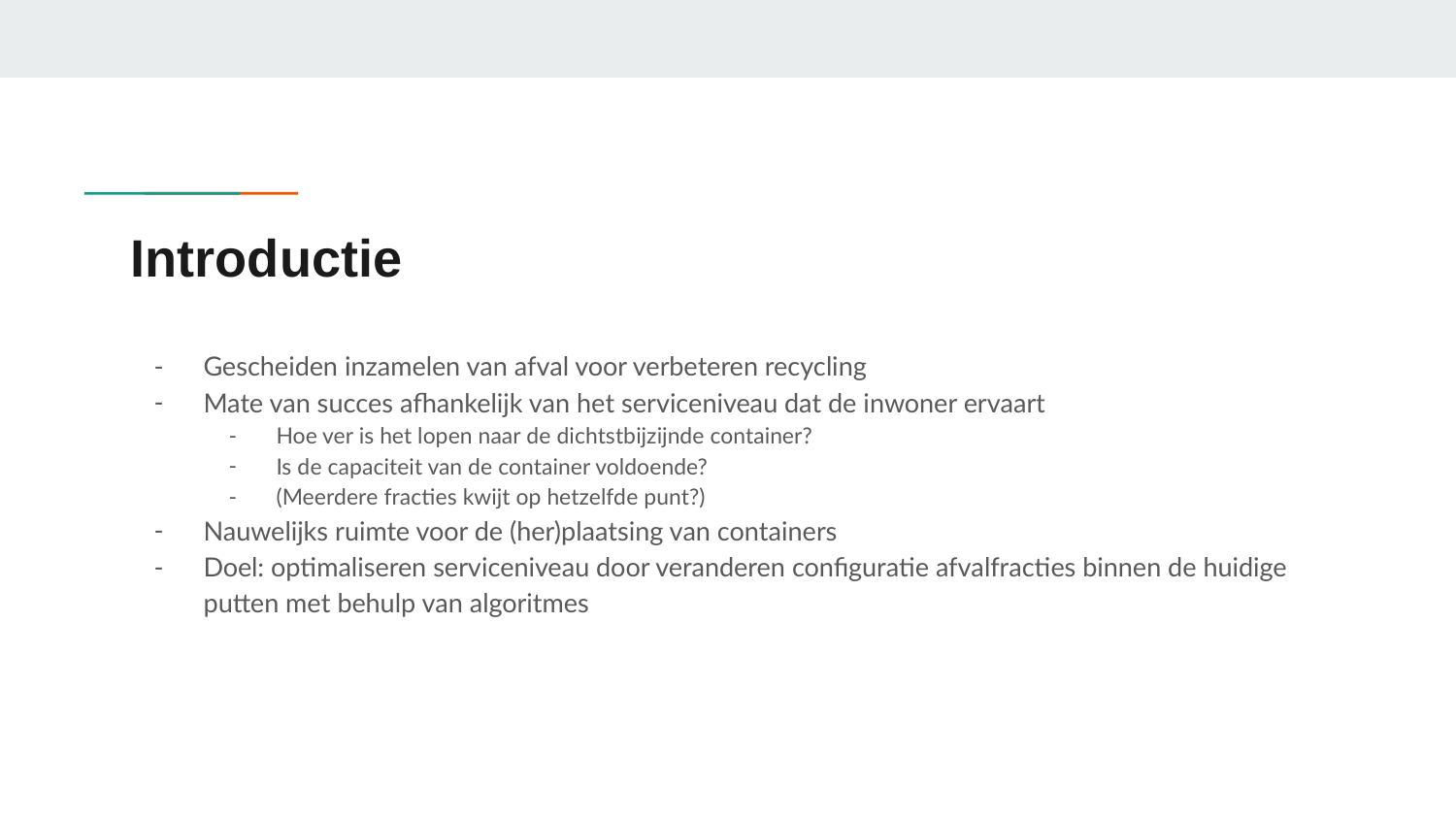

# Introductie
Gescheiden inzamelen van afval voor verbeteren recycling
Mate van succes afhankelijk van het serviceniveau dat de inwoner ervaart
Hoe ver is het lopen naar de dichtstbijzijnde container?
Is de capaciteit van de container voldoende?
(Meerdere fracties kwijt op hetzelfde punt?)
Nauwelijks ruimte voor de (her)plaatsing van containers
Doel: optimaliseren serviceniveau door veranderen configuratie afvalfracties binnen de huidige putten met behulp van algoritmes